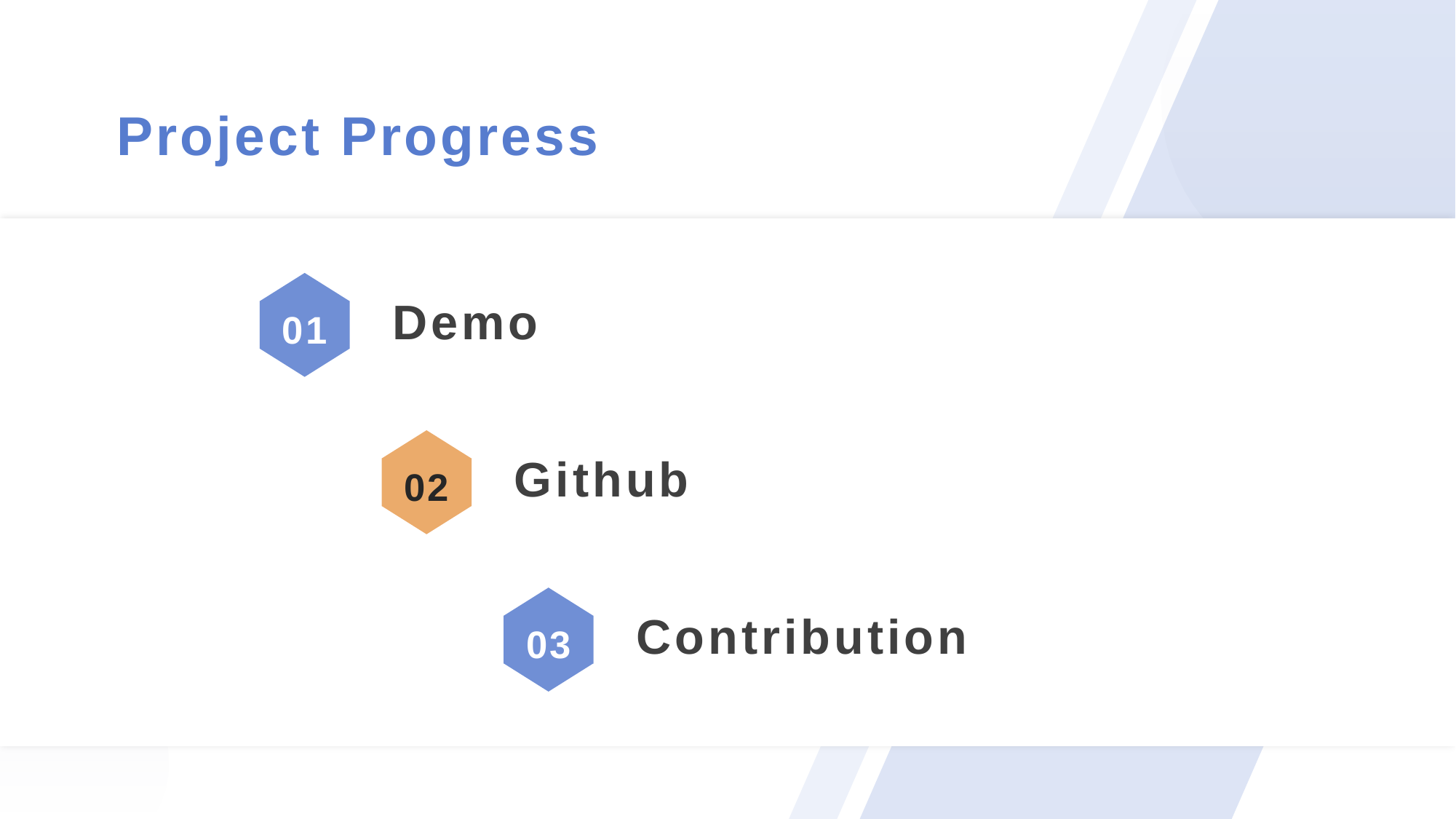

Project Progress

Demo
01

Github
02

Contribution
03